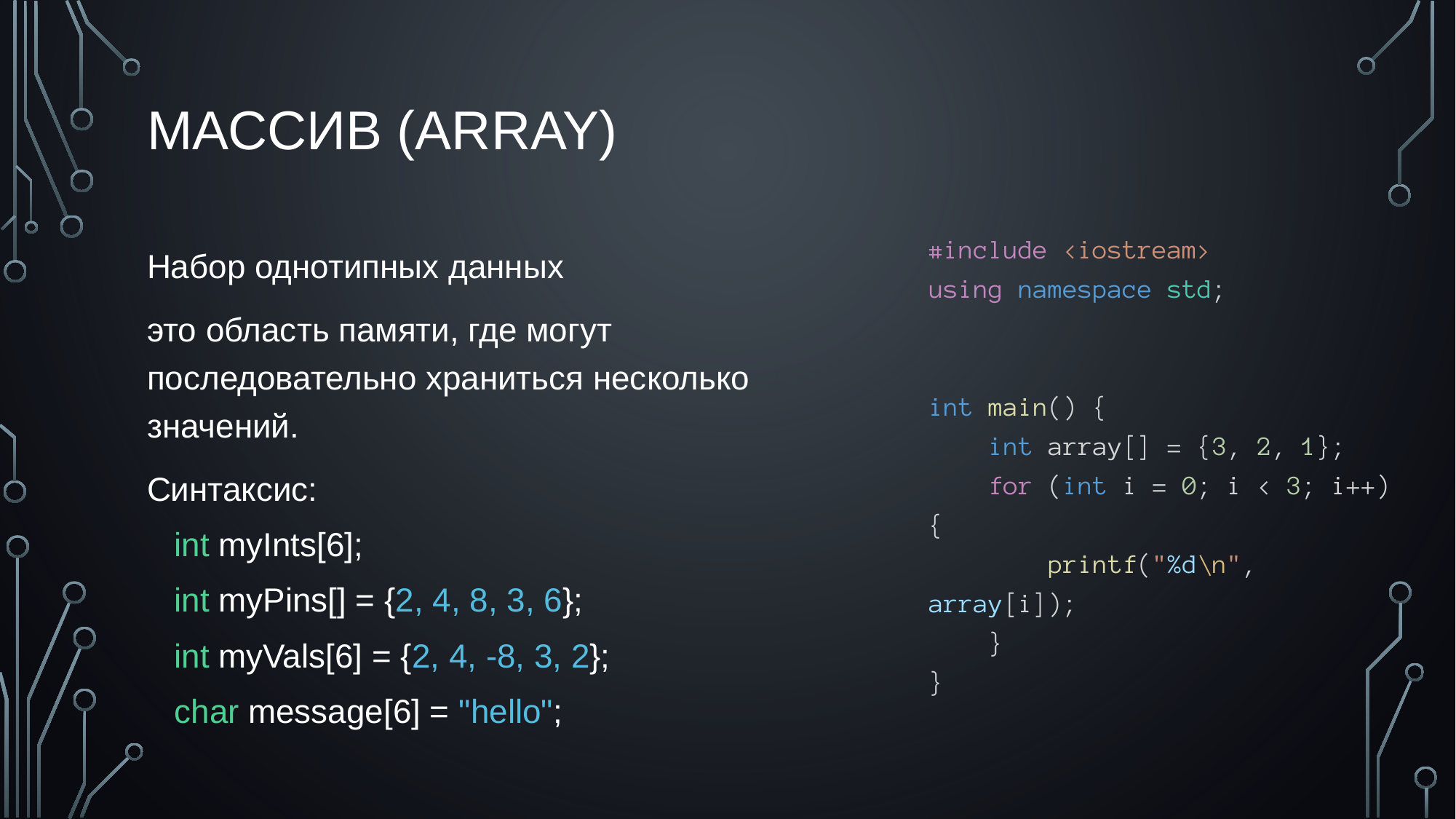

# Массив (array)
#include <iostream>
using namespace std;
int main() {
    int array[] = {3, 2, 1};
    for (int i = 0; i < 3; i++) {
        printf("%d\n", array[i]);
    }
}
Набор однотипных данных
это область памяти, где могут последовательно храниться несколько значений.
Синтаксис:
int myInts[6];
int myPins[] = {2, 4, 8, 3, 6};
int myVals[6] = {2, 4, -8, 3, 2};
char message[6] = "hello";